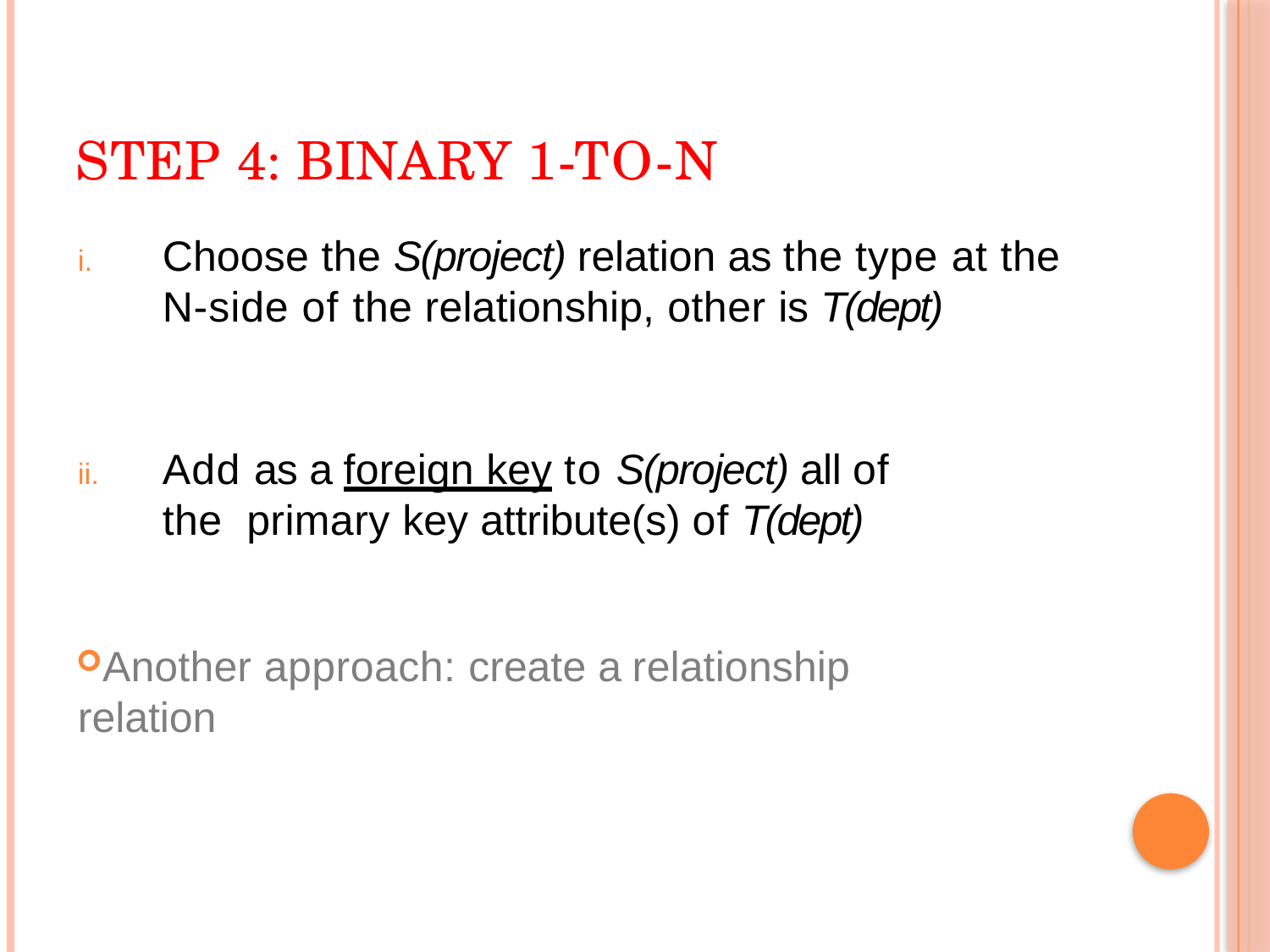

# Step 4: Binary 1-to-N
Choose the S(project) relation as the type at the  N-side of the relationship, other is T(dept)

Add as a foreign key to S(project) all of the  primary key attribute(s) of T(dept)

Another approach: create a relationship  relation